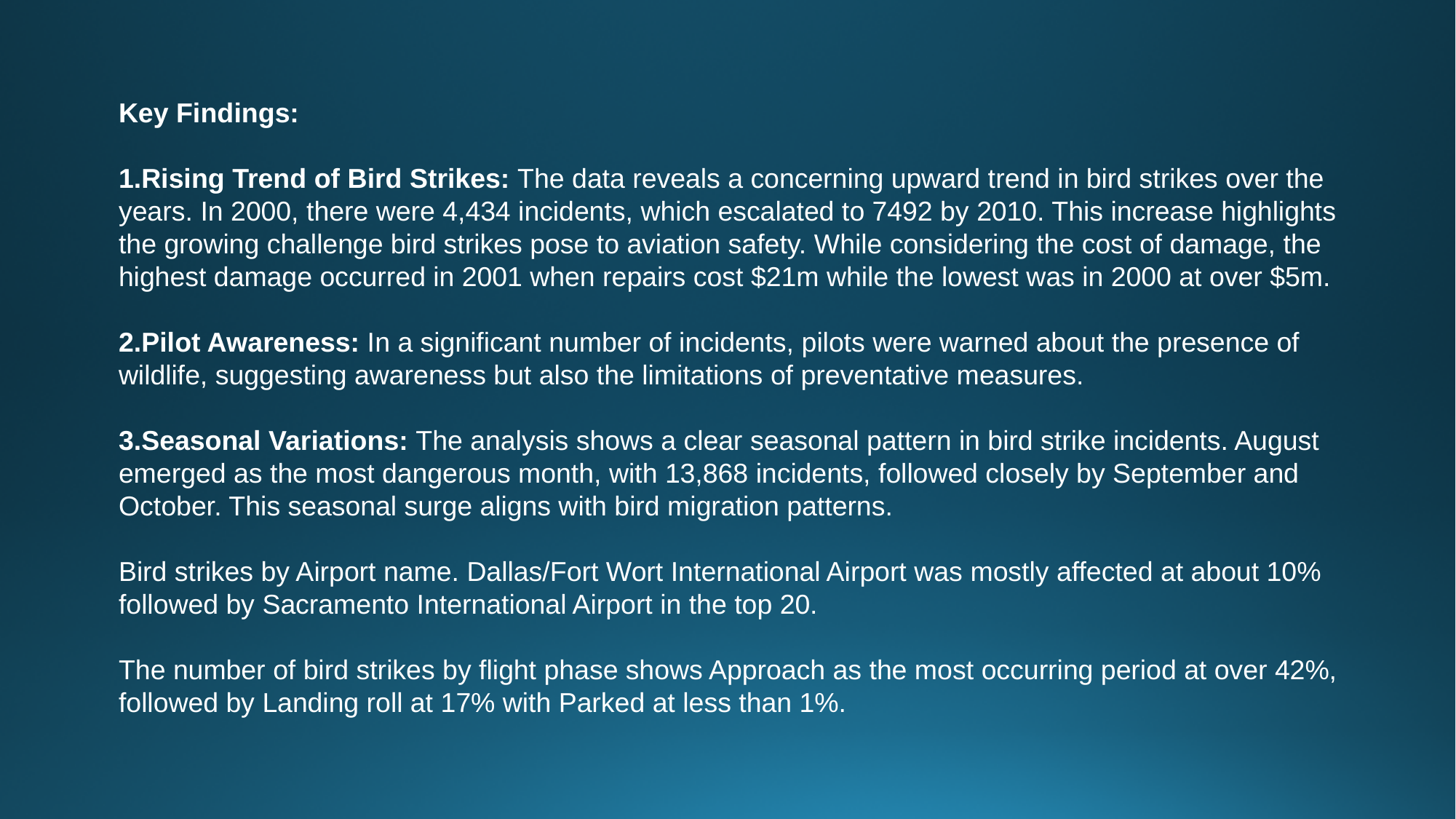

Key Findings:

Rising Trend of Bird Strikes: The data reveals a concerning upward trend in bird strikes over the years. In 2000, there were 4,434 incidents, which escalated to 7492 by 2010. This increase highlights the growing challenge bird strikes pose to aviation safety. While considering the cost of damage, the highest damage occurred in 2001 when repairs cost $21m while the lowest was in 2000 at over $5m.

Pilot Awareness: In a significant number of incidents, pilots were warned about the presence of wildlife, suggesting awareness but also the limitations of preventative measures.

Seasonal Variations: The analysis shows a clear seasonal pattern in bird strike incidents. August emerged as the most dangerous month, with 13,868 incidents, followed closely by September and October. This seasonal surge aligns with bird migration patterns.

Bird strikes by Airport name. Dallas/Fort Wort International Airport was mostly affected at about 10% followed by Sacramento International Airport in the top 20.

The number of bird strikes by flight phase shows Approach as the most occurring period at over 42%, followed by Landing roll at 17% with Parked at less than 1%.